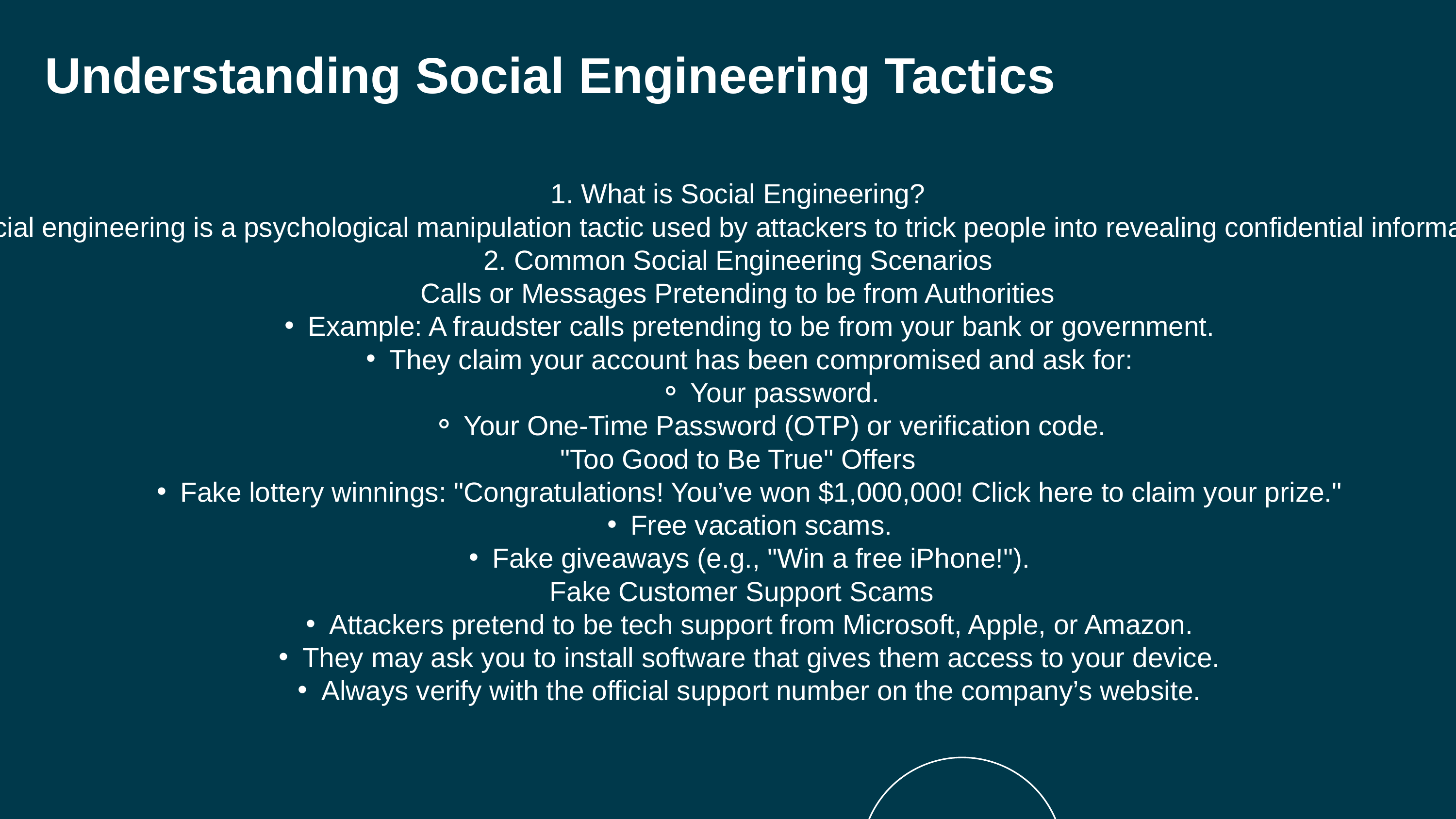

Understanding Social Engineering Tactics
1. What is Social Engineering?
Social engineering is a psychological manipulation tactic used by attackers to trick people into revealing confidential information.
2. Common Social Engineering Scenarios
Calls or Messages Pretending to be from Authorities
Example: A fraudster calls pretending to be from your bank or government.
They claim your account has been compromised and ask for:
Your password.
Your One-Time Password (OTP) or verification code.
"Too Good to Be True" Offers
Fake lottery winnings: "Congratulations! You’ve won $1,000,000! Click here to claim your prize."
Free vacation scams.
Fake giveaways (e.g., "Win a free iPhone!").
 Fake Customer Support Scams
Attackers pretend to be tech support from Microsoft, Apple, or Amazon.
They may ask you to install software that gives them access to your device.
Always verify with the official support number on the company’s website.